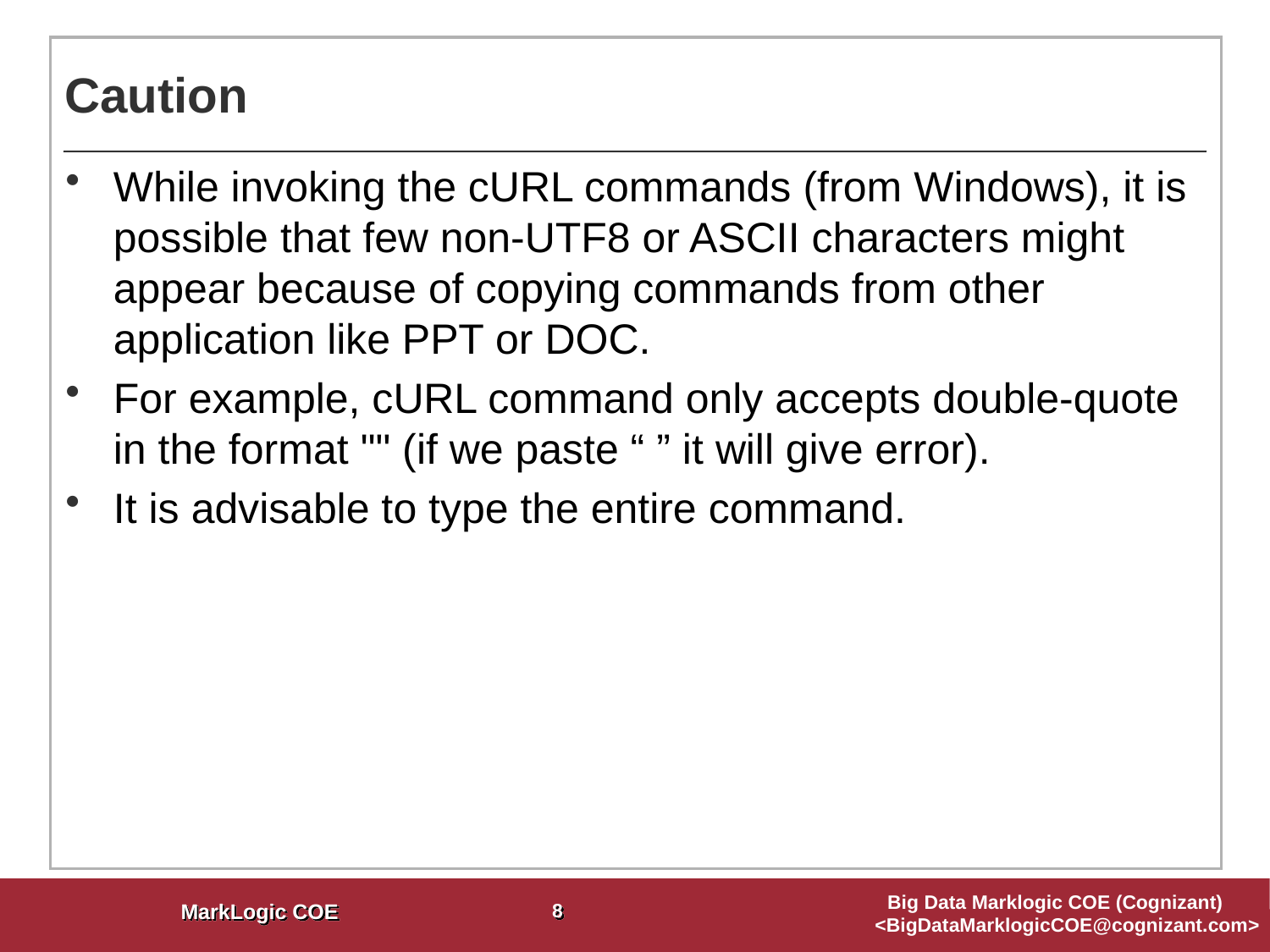

# Caution
While invoking the cURL commands (from Windows), it is possible that few non-UTF8 or ASCII characters might appear because of copying commands from other application like PPT or DOC.
For example, cURL command only accepts double-quote in the format "" (if we paste “ ” it will give error).
It is advisable to type the entire command.
8